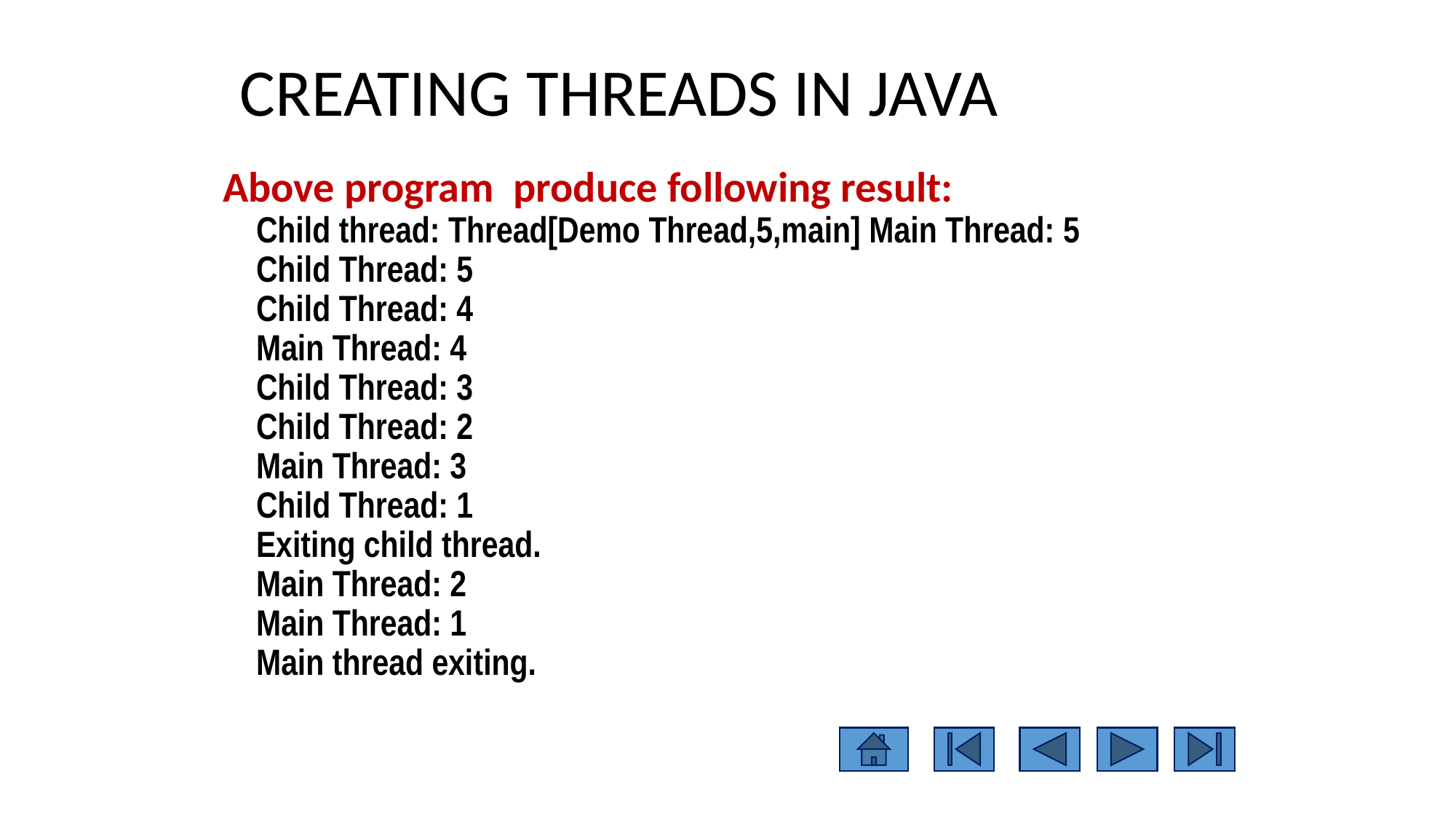

# CREATING THREADS IN JAVA
Above program  produce following result:
    Child thread: Thread[Demo Thread,5,main] Main Thread: 5
    Child Thread: 5
    Child Thread: 4
    Main Thread: 4
    Child Thread: 3
    Child Thread: 2
    Main Thread: 3
    Child Thread: 1
    Exiting child thread.
    Main Thread: 2
    Main Thread: 1
    Main thread exiting.